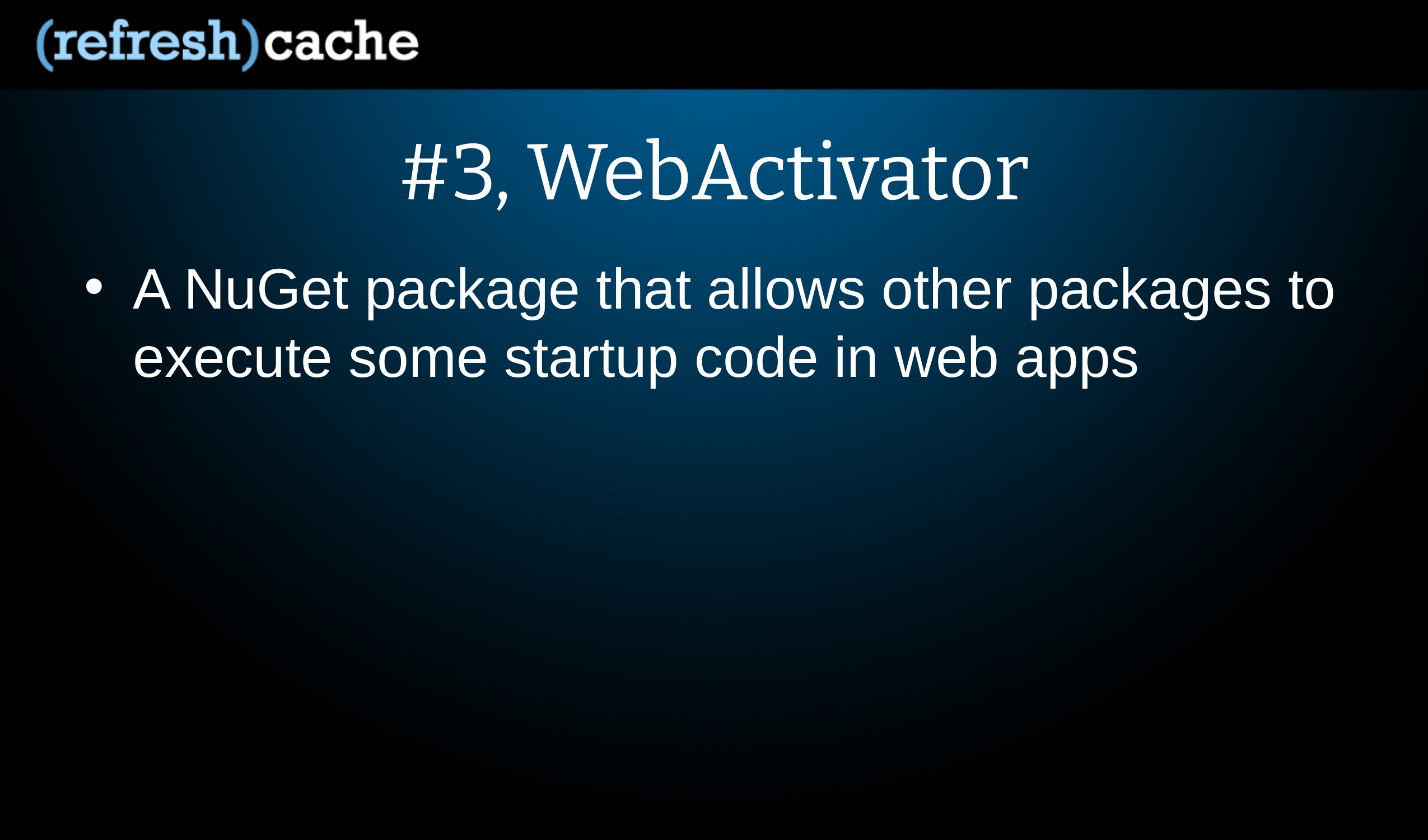

# #3, WebActivator
A NuGet package that allows other packages to execute some startup code in web apps